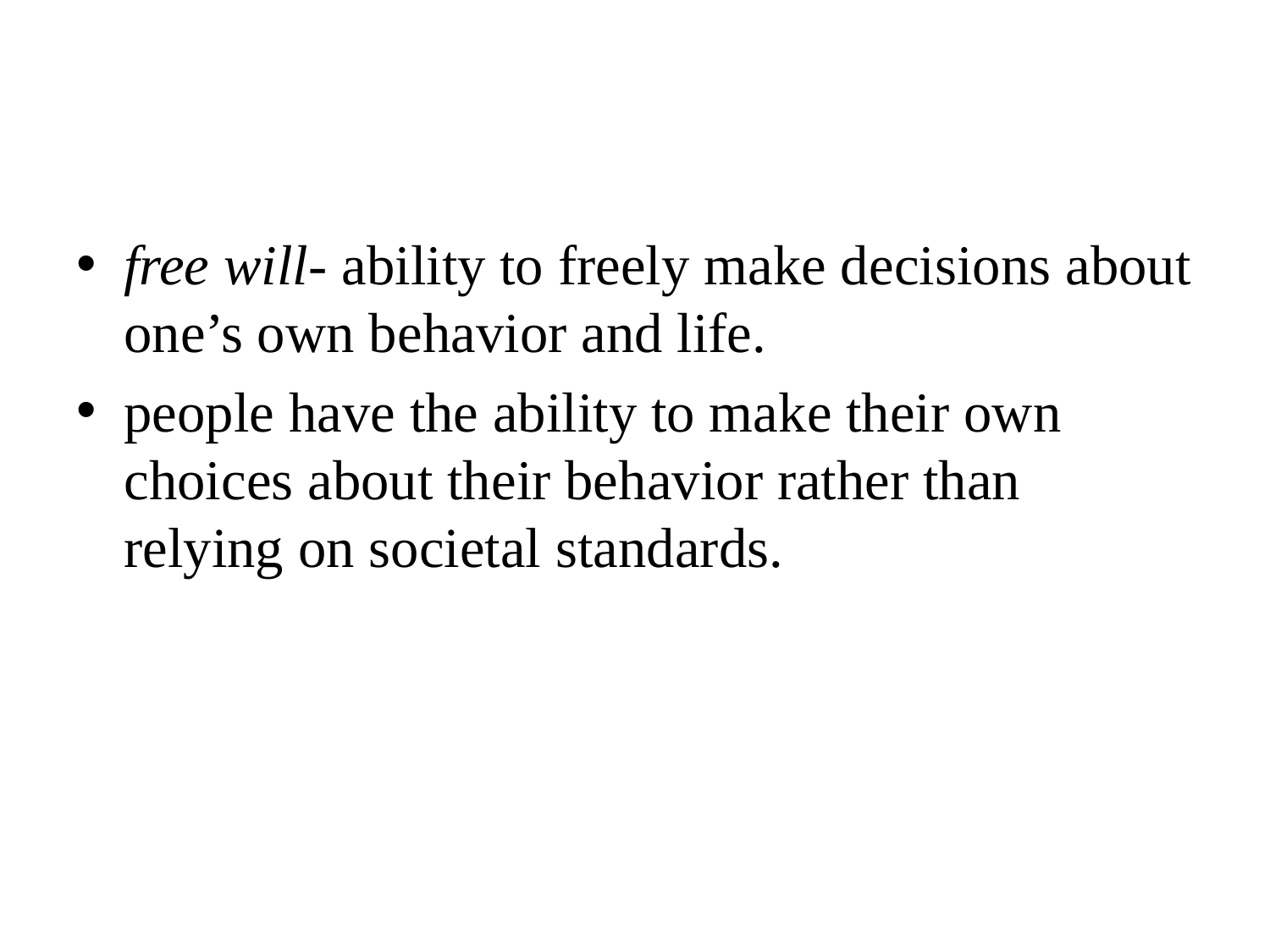

#
free will- ability to freely make decisions about one’s own behavior and life.
people have the ability to make their own choices about their behavior rather than relying on societal standards.